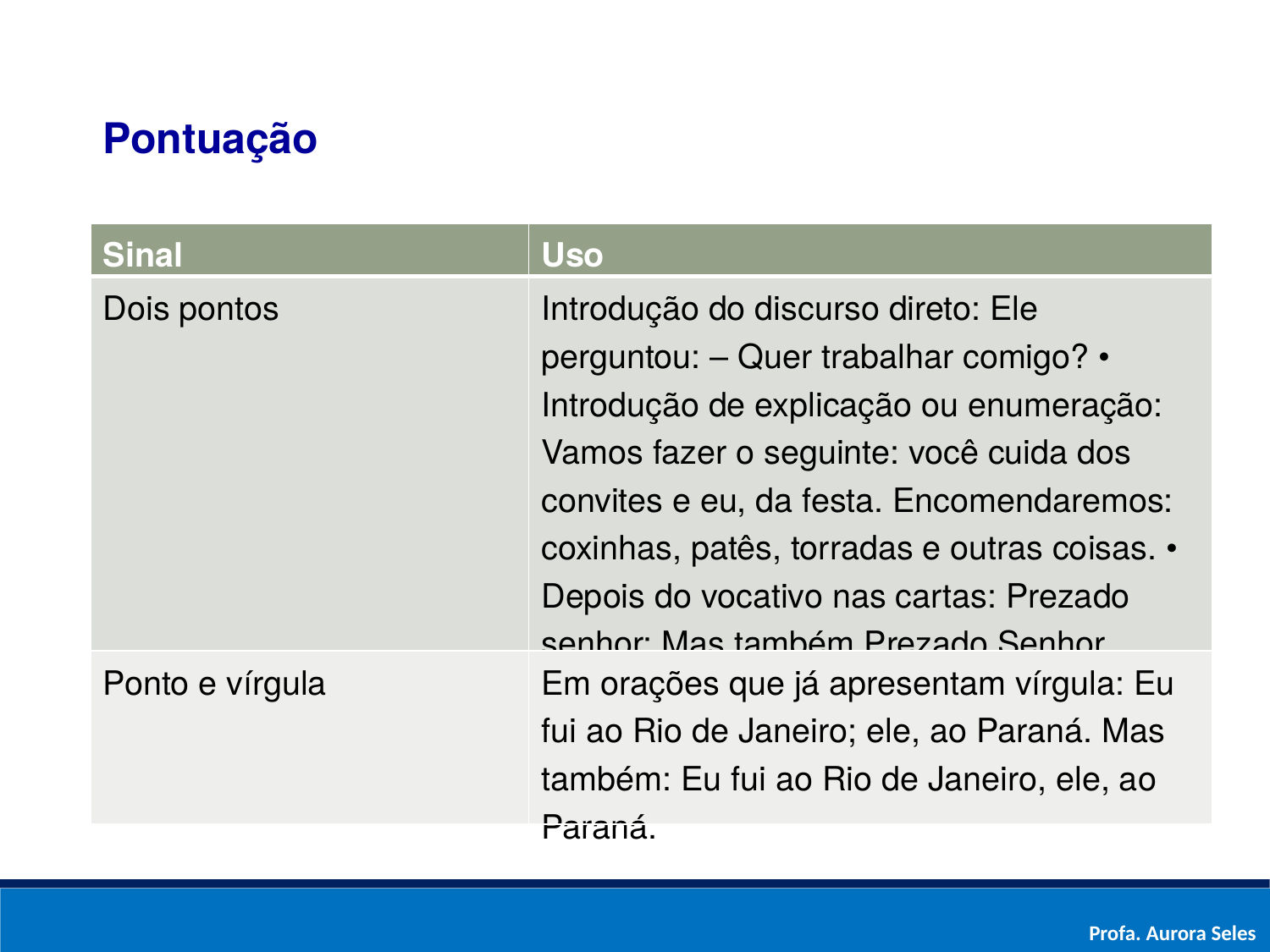

Pontuação

| Sinal | Uso |
| --- | --- |
| Dois pontos | Introdução do discurso direto: Ele perguntou: – Quer trabalhar comigo? • Introdução de explicação ou enumeração: Vamos fazer o seguinte: você cuida dos convites e eu, da festa. Encomendaremos: coxinhas, patês, torradas e outras coisas. • Depois do vocativo nas cartas: Prezado senhor: Mas também Prezado Senhor, Prezado Senhor. Prezado Senhor |
| Ponto e vírgula | Em orações que já apresentam vírgula: Eu fui ao Rio de Janeiro; ele, ao Paraná. Mas também: Eu fui ao Rio de Janeiro, ele, ao Paraná. |
Profa. Aurora Seles